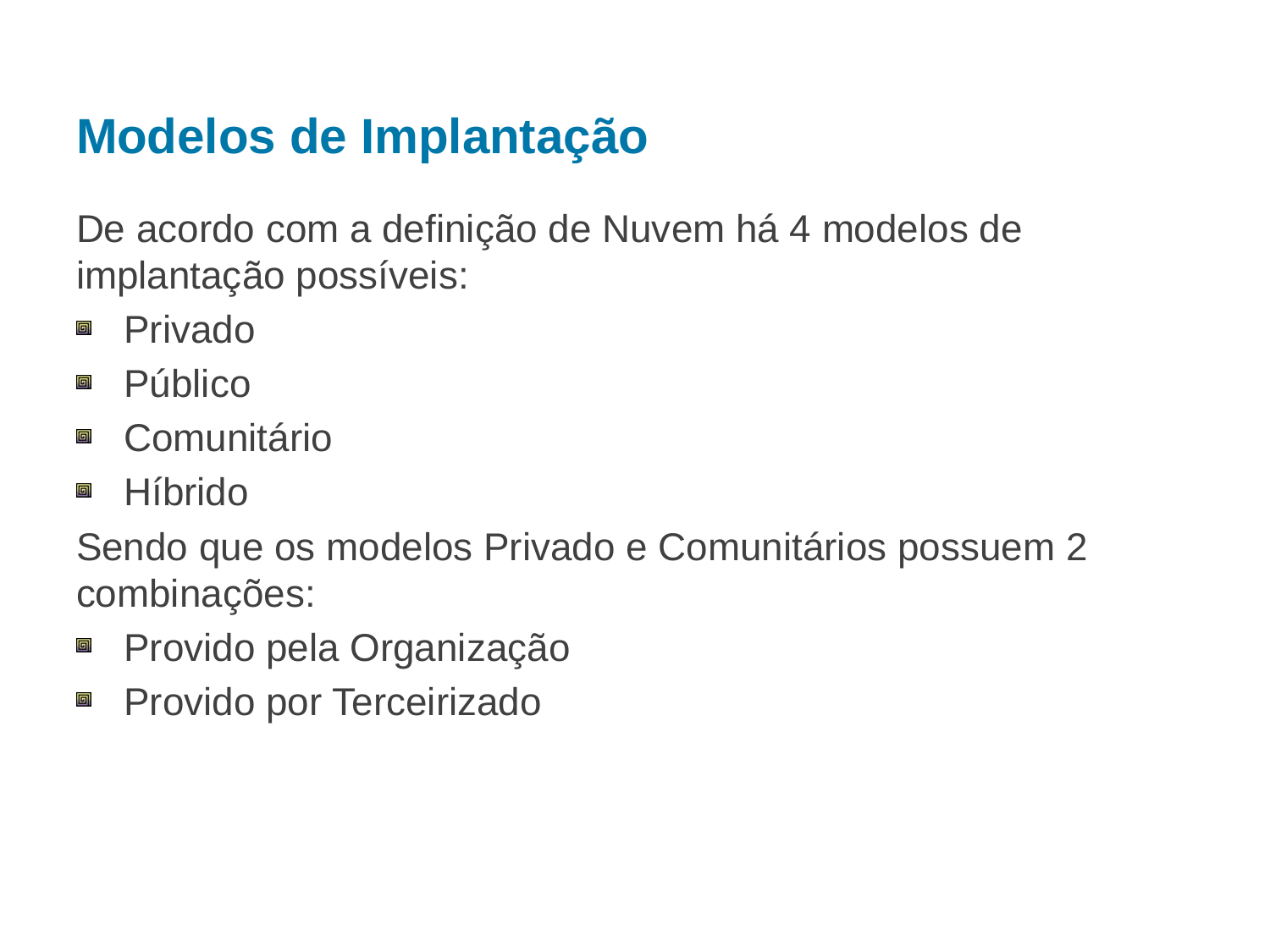

# Modelos de Implantação
De acordo com a definição de Nuvem há 4 modelos de implantação possíveis:
Privado
Público
Comunitário
Híbrido
Sendo que os modelos Privado e Comunitários possuem 2 combinações:
Provido pela Organização
Provido por Terceirizado